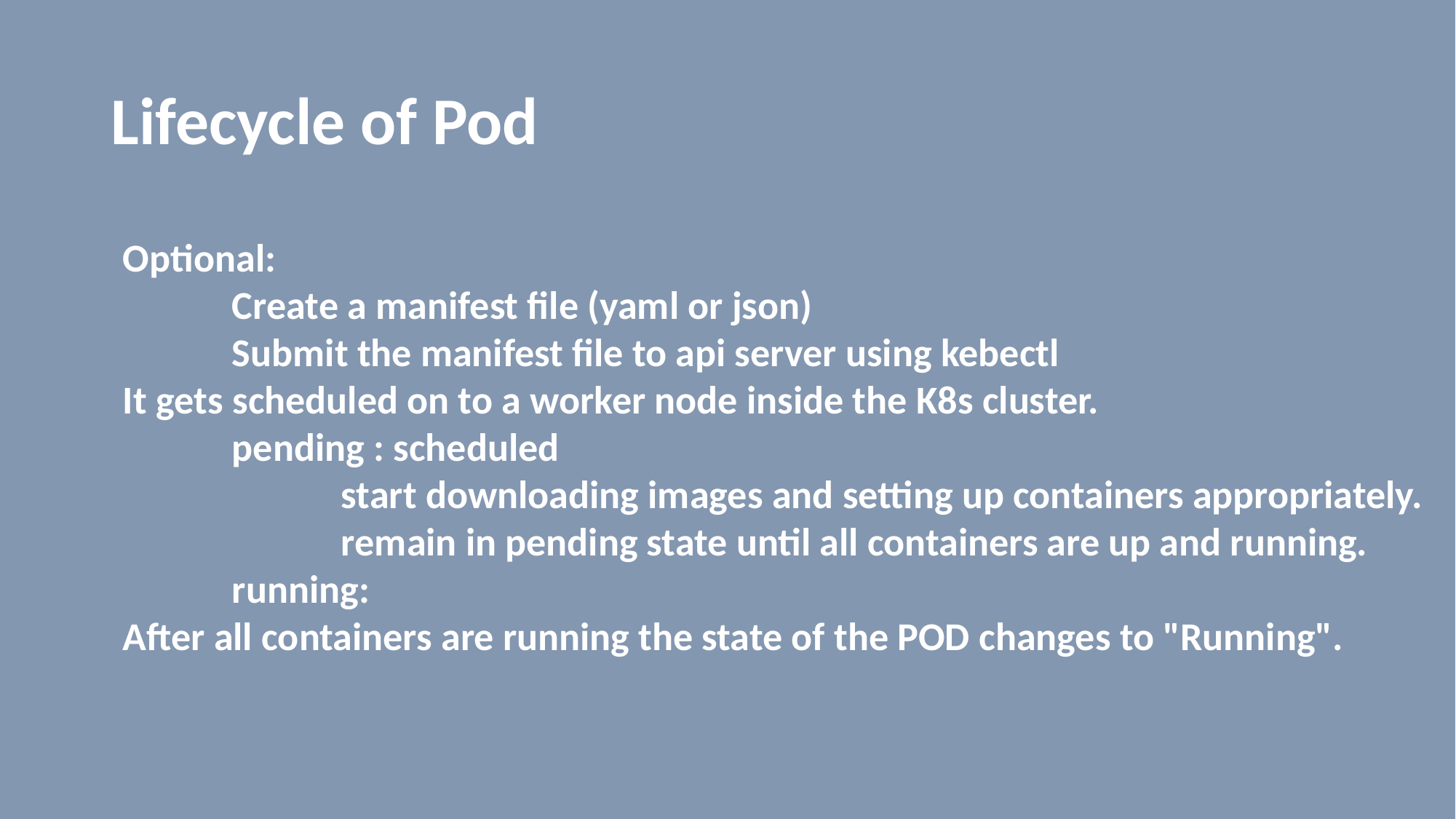

# Lifecycle of Pod
Optional:
	Create a manifest file (yaml or json)
	Submit the manifest file to api server using kebectl
It gets scheduled on to a worker node inside the K8s cluster.
	pending : scheduled
		start downloading images and setting up containers appropriately. 		remain in pending state until all containers are up and running.
	running:
After all containers are running the state of the POD changes to "Running".